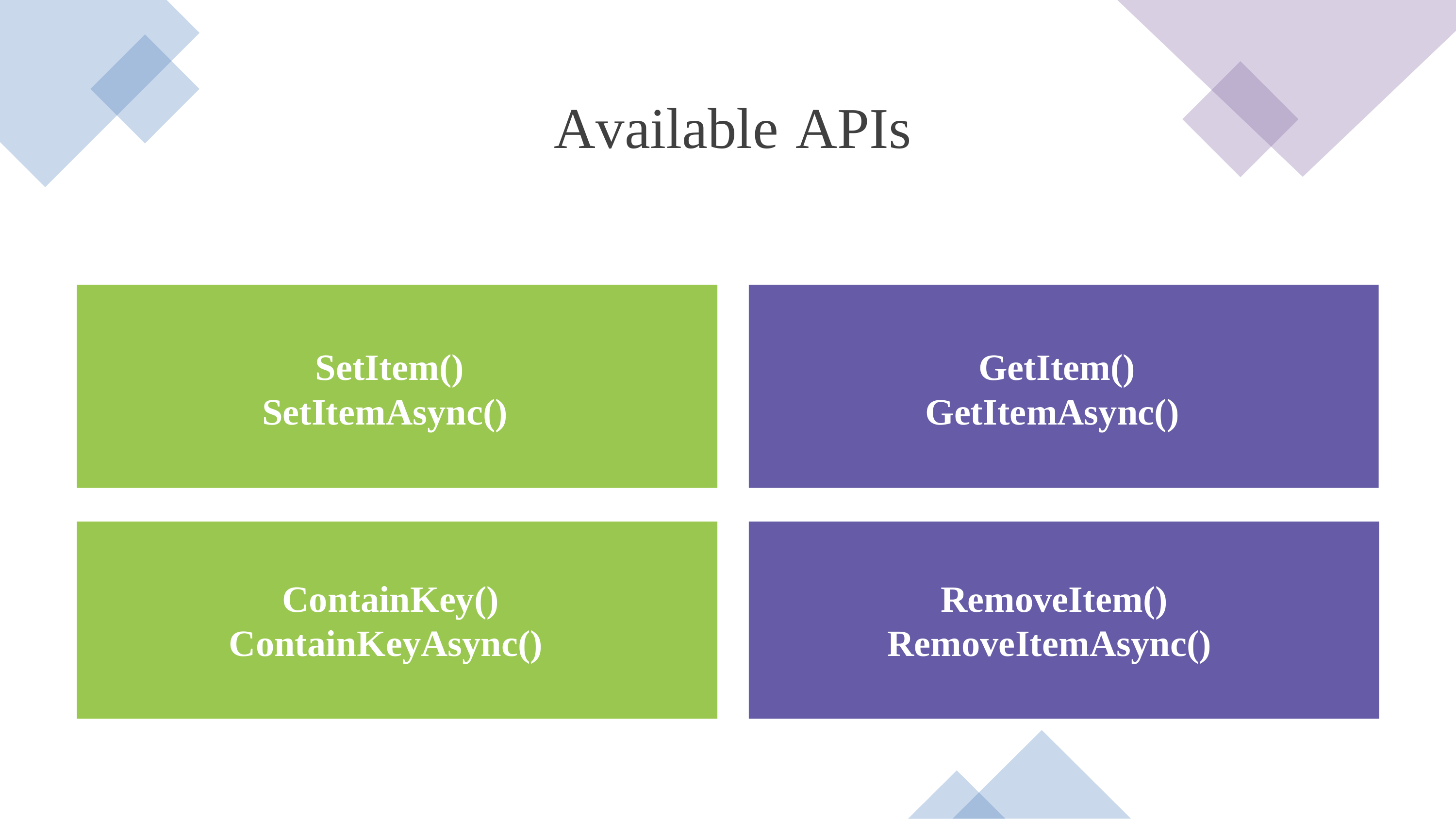

Available
APIs

SetItem() SetItemAsync()

GetItem() GetItemAsync()

ContainKey() ContainKeyAsync()

RemoveItem() RemoveItemAsync()